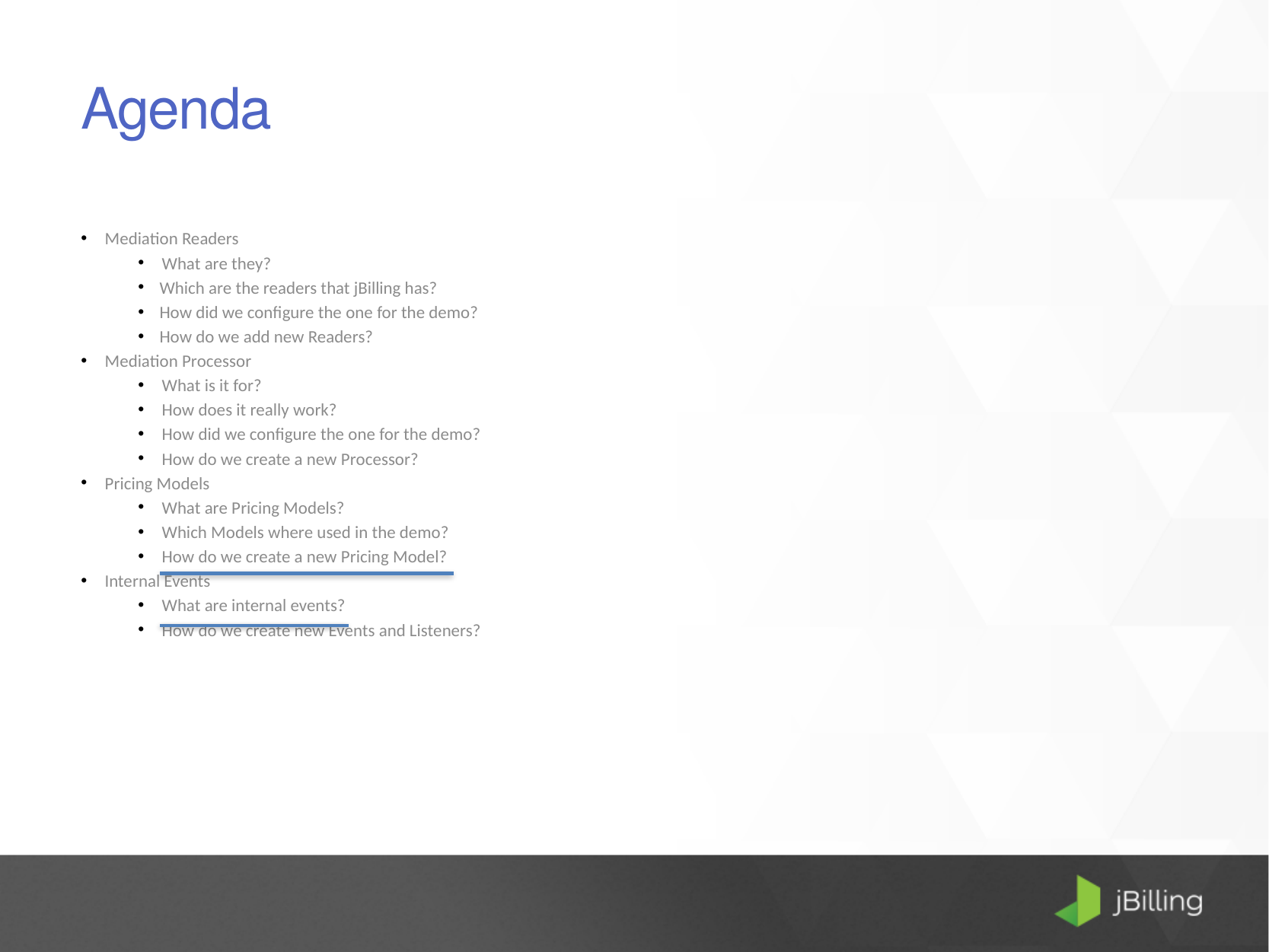

# Agenda
Mediation Readers
What are they?
Which are the readers that jBilling has?
How did we configure the one for the demo?
How do we add new Readers?
Mediation Processor
What is it for?
How does it really work?
How did we configure the one for the demo?
How do we create a new Processor?
Pricing Models
What are Pricing Models?
Which Models where used in the demo?
How do we create a new Pricing Model?
Internal Events
What are internal events?
How do we create new Events and Listeners?